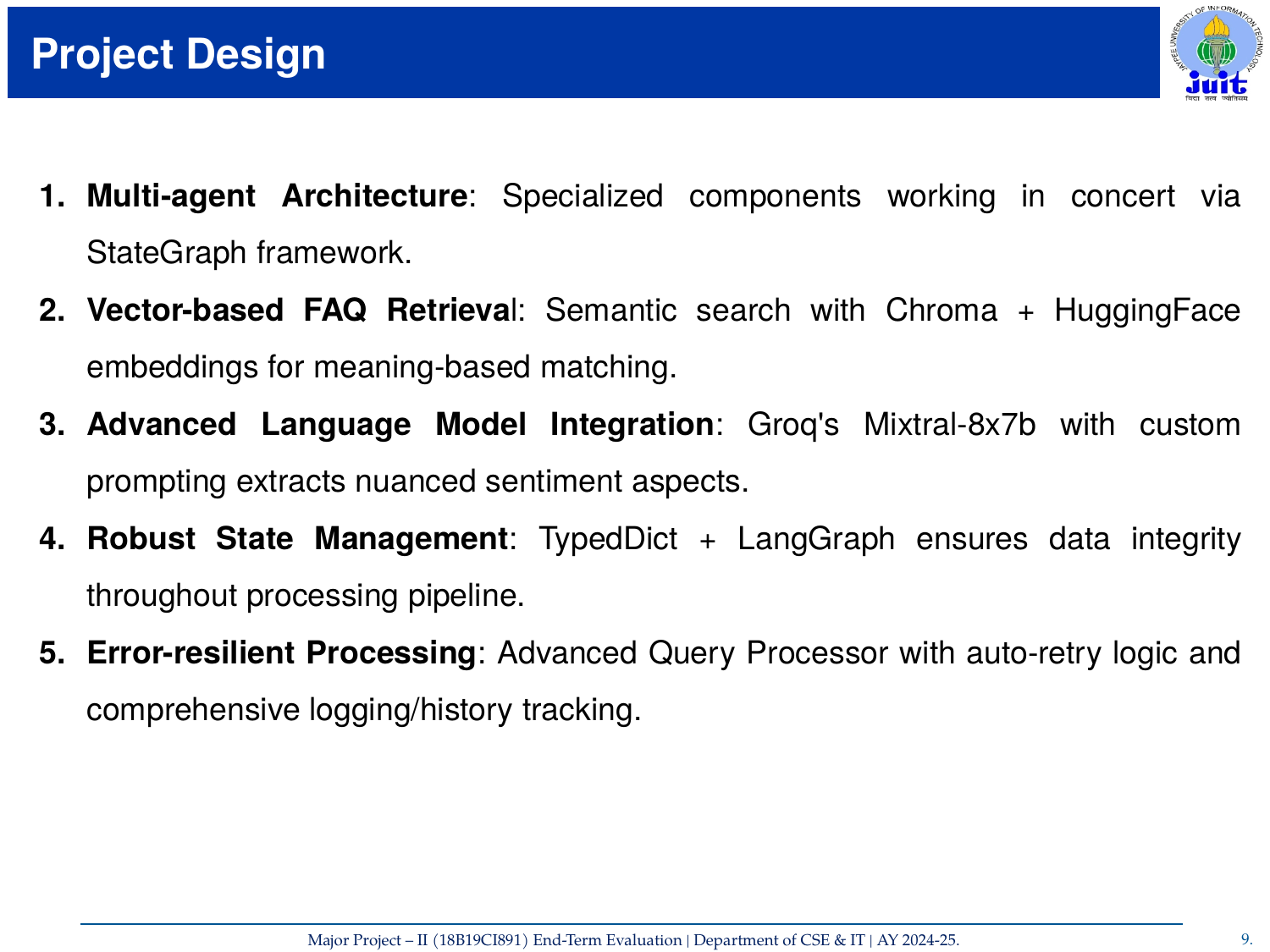

# Project Design

Multi-agent Architecture: Specialized components working in concert via StateGraph framework.
Vector-based FAQ Retrieval: Semantic search with Chroma + HuggingFace embeddings for meaning-based matching.
Advanced Language Model Integration: Groq's Mixtral-8x7b with custom prompting extracts nuanced sentiment aspects.
Robust State Management: TypedDict + LangGraph ensures data integrity throughout processing pipeline.
Error-resilient Processing: Advanced Query Processor with auto-retry logic and comprehensive logging/history tracking.